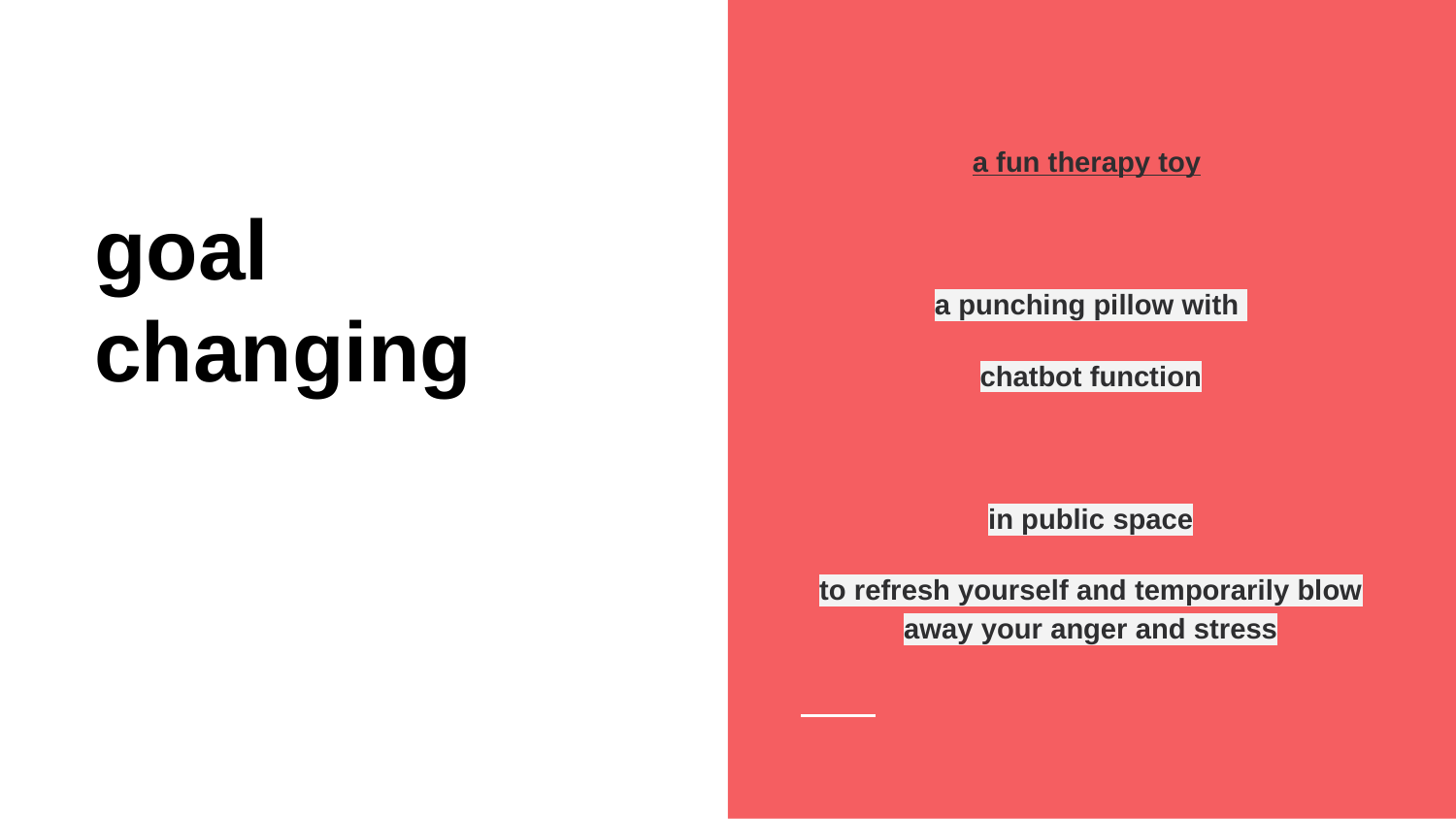

a fun therapy toy

a punching pillow with
chatbot function

in public space
to refresh yourself and temporarily blow away your anger and stress

# goal changing